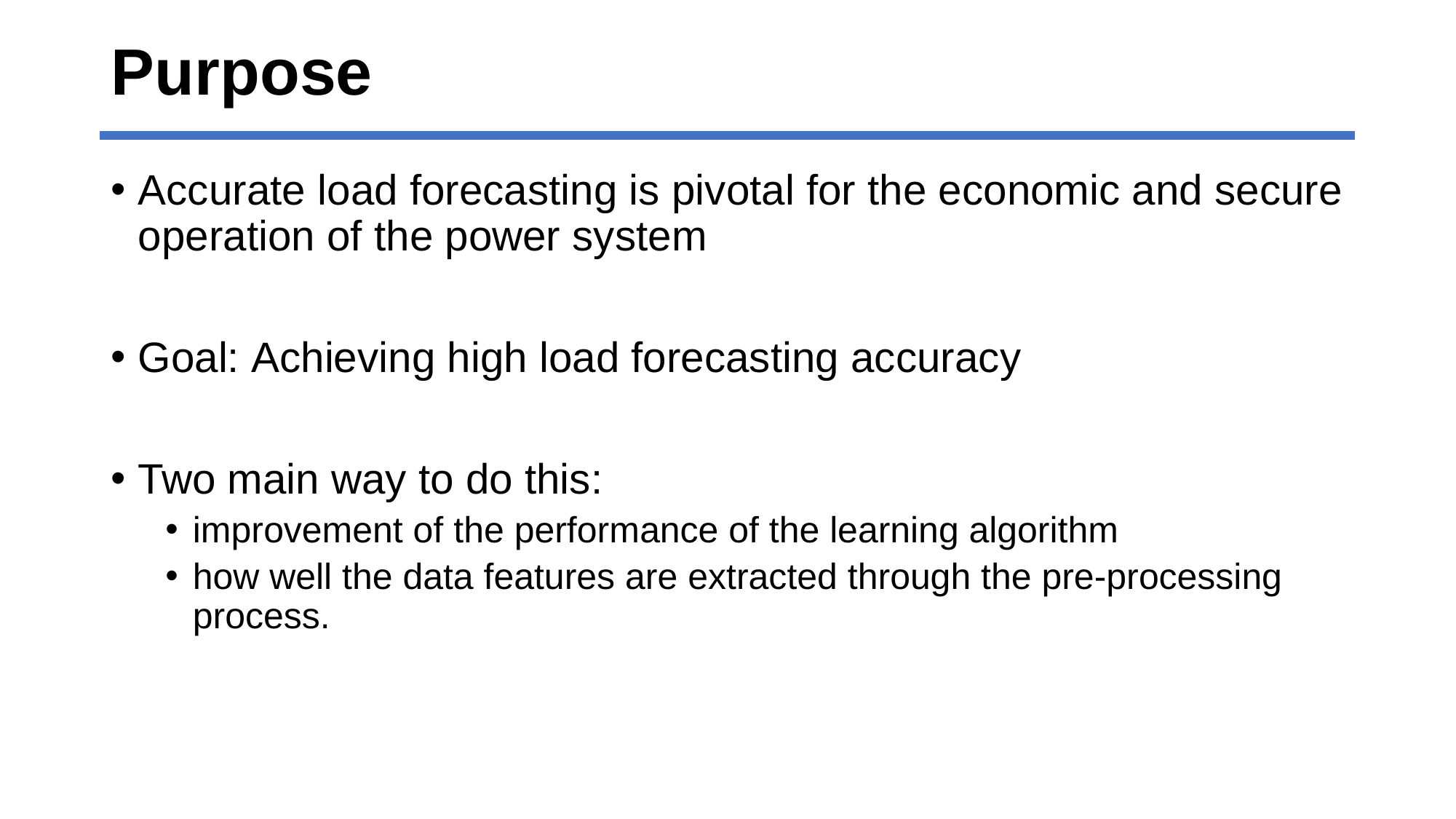

# Purpose
Accurate load forecasting is pivotal for the economic and secure operation of the power system

Goal: Achieving high load forecasting accuracy

Two main way to do this:
improvement of the performance of the learning algorithm
how well the data features are extracted through the pre-processing process.